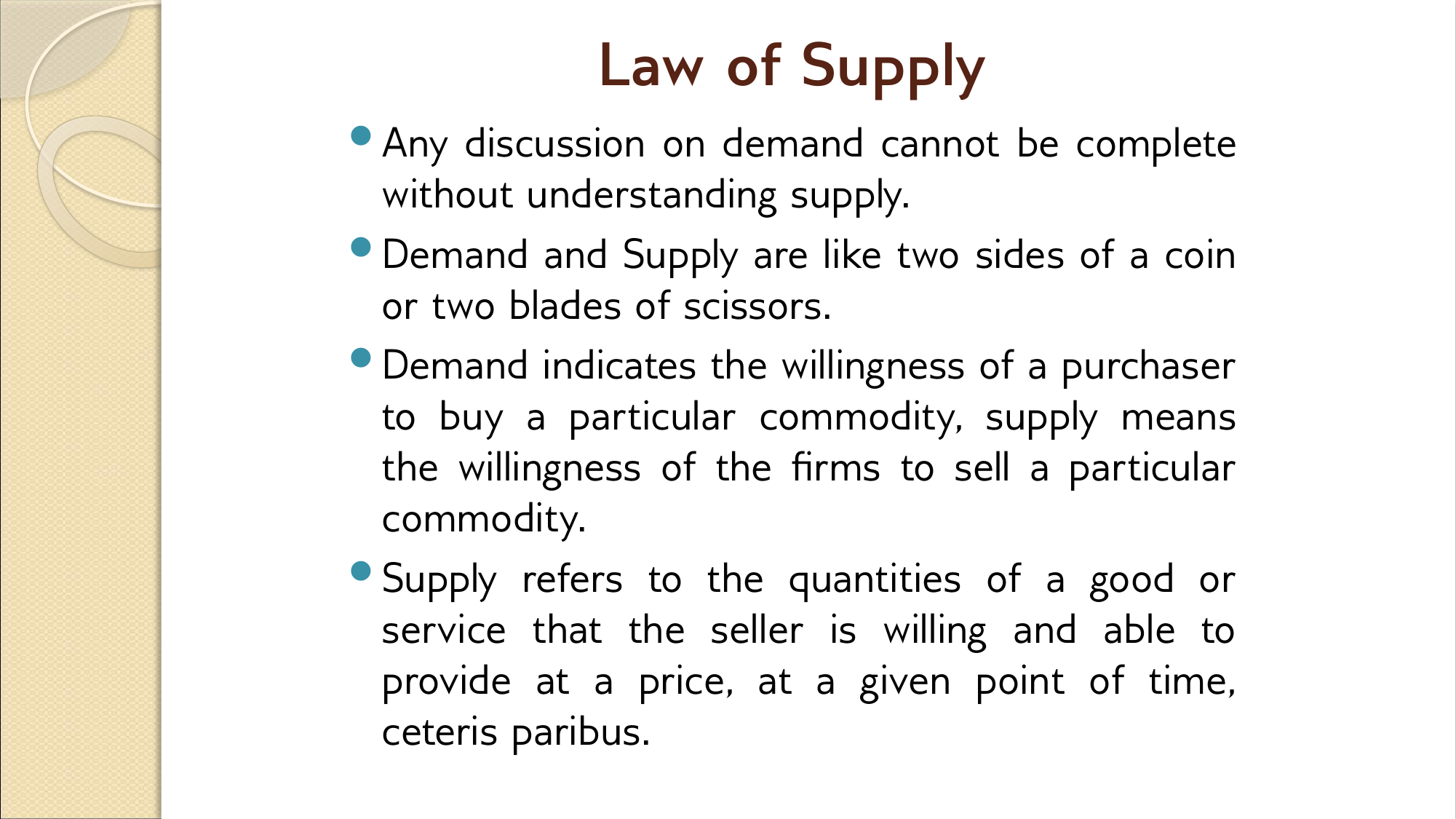

# Law of Supply
Any discussion on demand cannot be complete without understanding supply.
Demand and Supply are like two sides of a coin or two blades of scissors.
Demand indicates the willingness of a purchaser to buy a particular commodity, supply means the willingness of the firms to sell a particular commodity.
Supply refers to the quantities of a good or service that the seller is willing and able to provide at a price, at a given point of time, ceteris paribus.